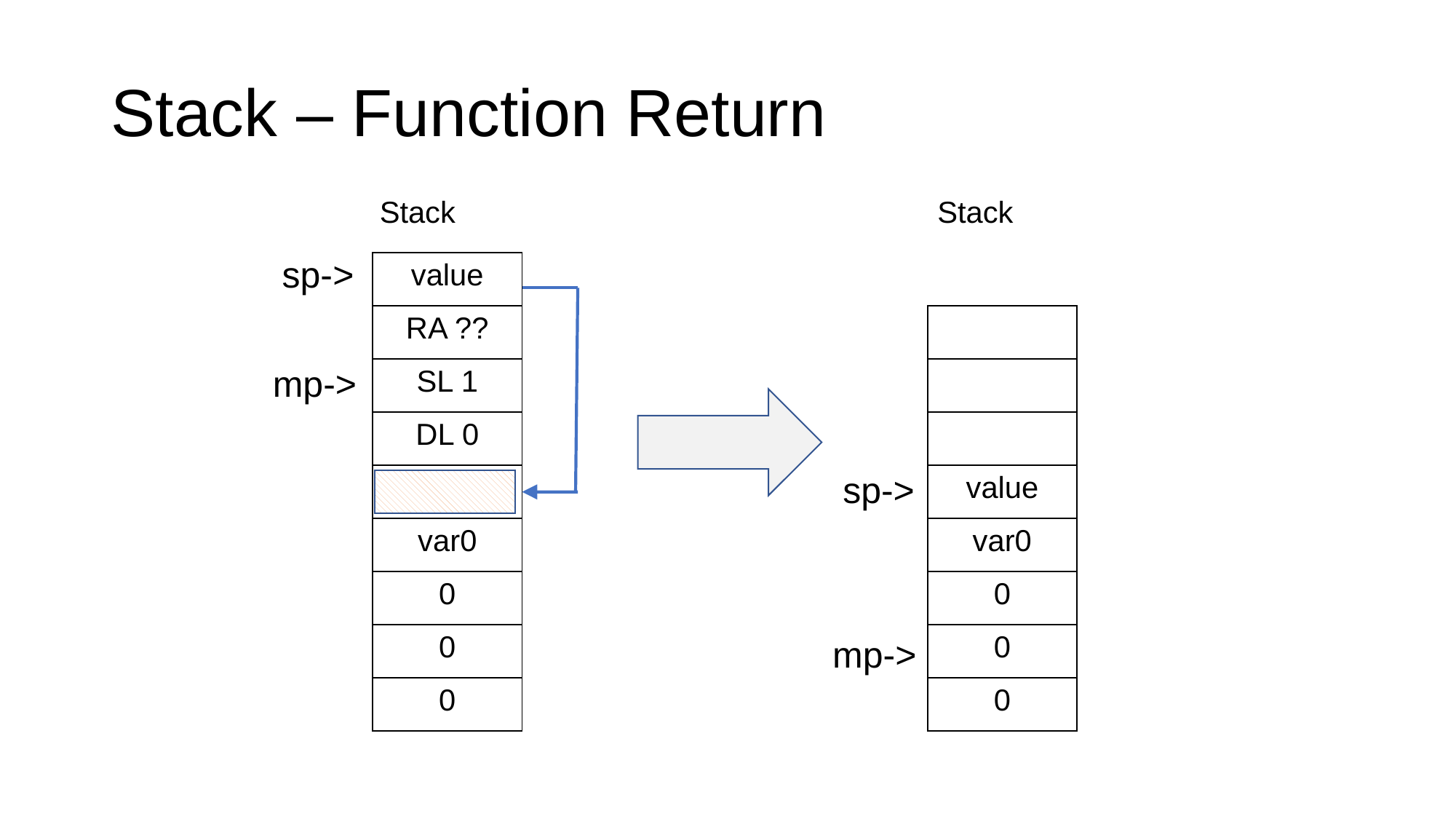

# Stack – Function Return
Stack
Stack
sp->
| value |
| --- |
| RA ?? |
| SL 1 |
| DL 0 |
| x |
| var0 |
| 0 |
| 0 |
| 0 |
|  |
| --- |
|  |
|  |
| value |
| var0 |
| 0 |
| 0 |
| 0 |

mp->
sp->

mp->